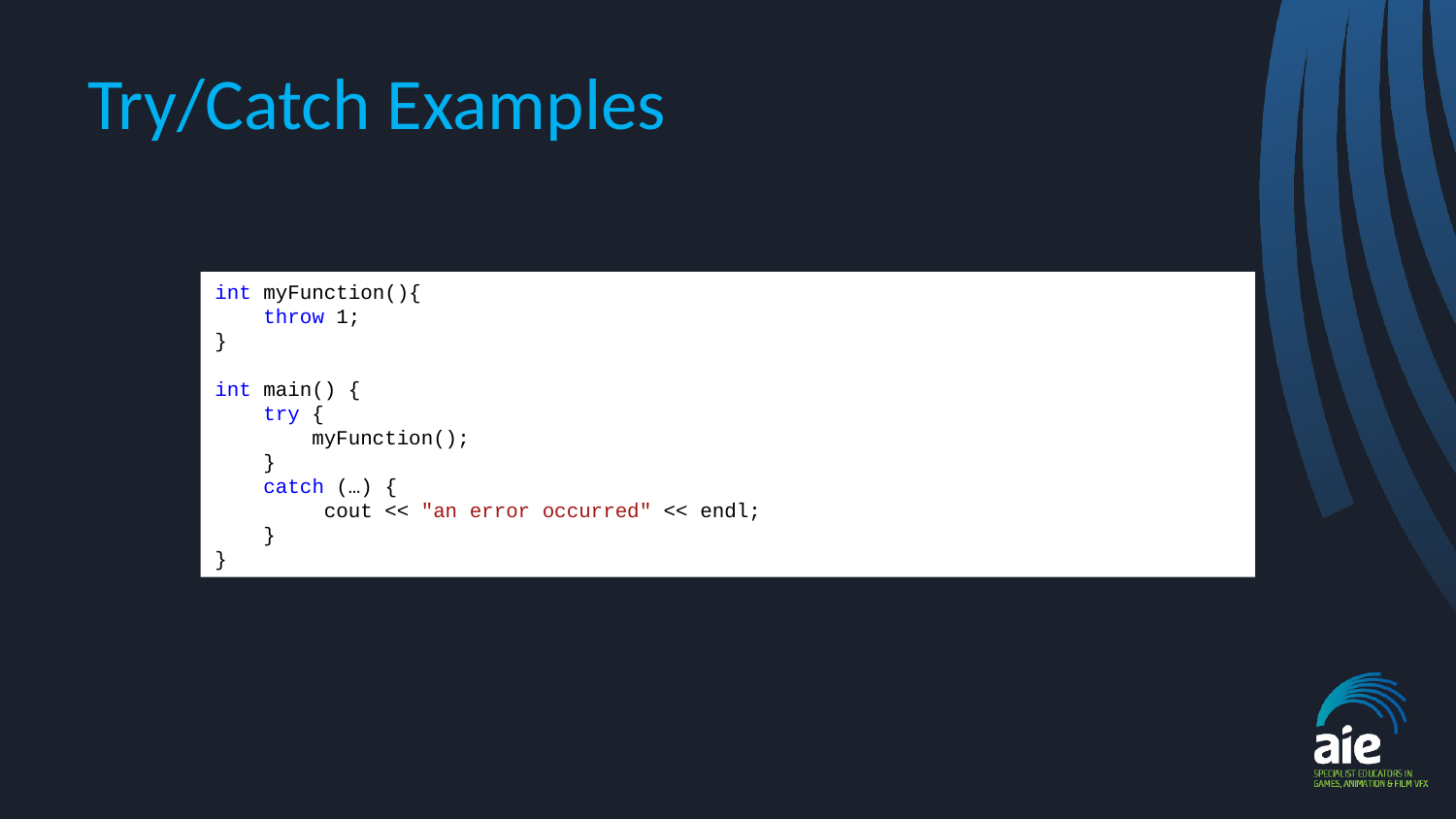

# Try/Catch Examples
int myFunction(){
    throw 1;
}

int main() {
    try {
        myFunction();
    }
    catch (…) {
         cout << "an error occurred" << endl;
    }
}